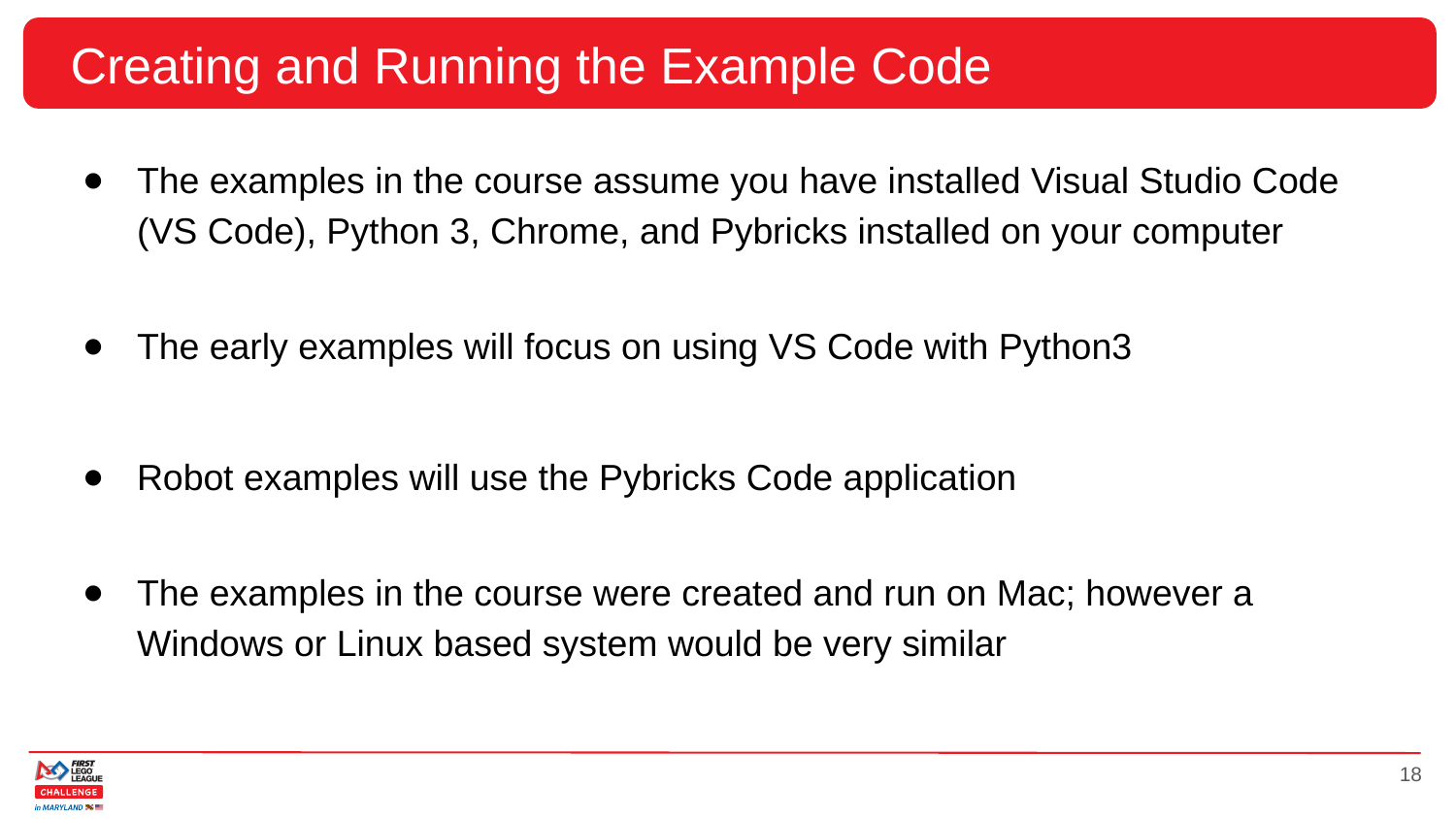

# Creating and Running the Example Code
The examples in the course assume you have installed Visual Studio Code (VS Code), Python 3, Chrome, and Pybricks installed on your computer

The early examples will focus on using VS Code with Python3

Robot examples will use the Pybricks Code application

The examples in the course were created and run on Mac; however a Windows or Linux based system would be very similar
18